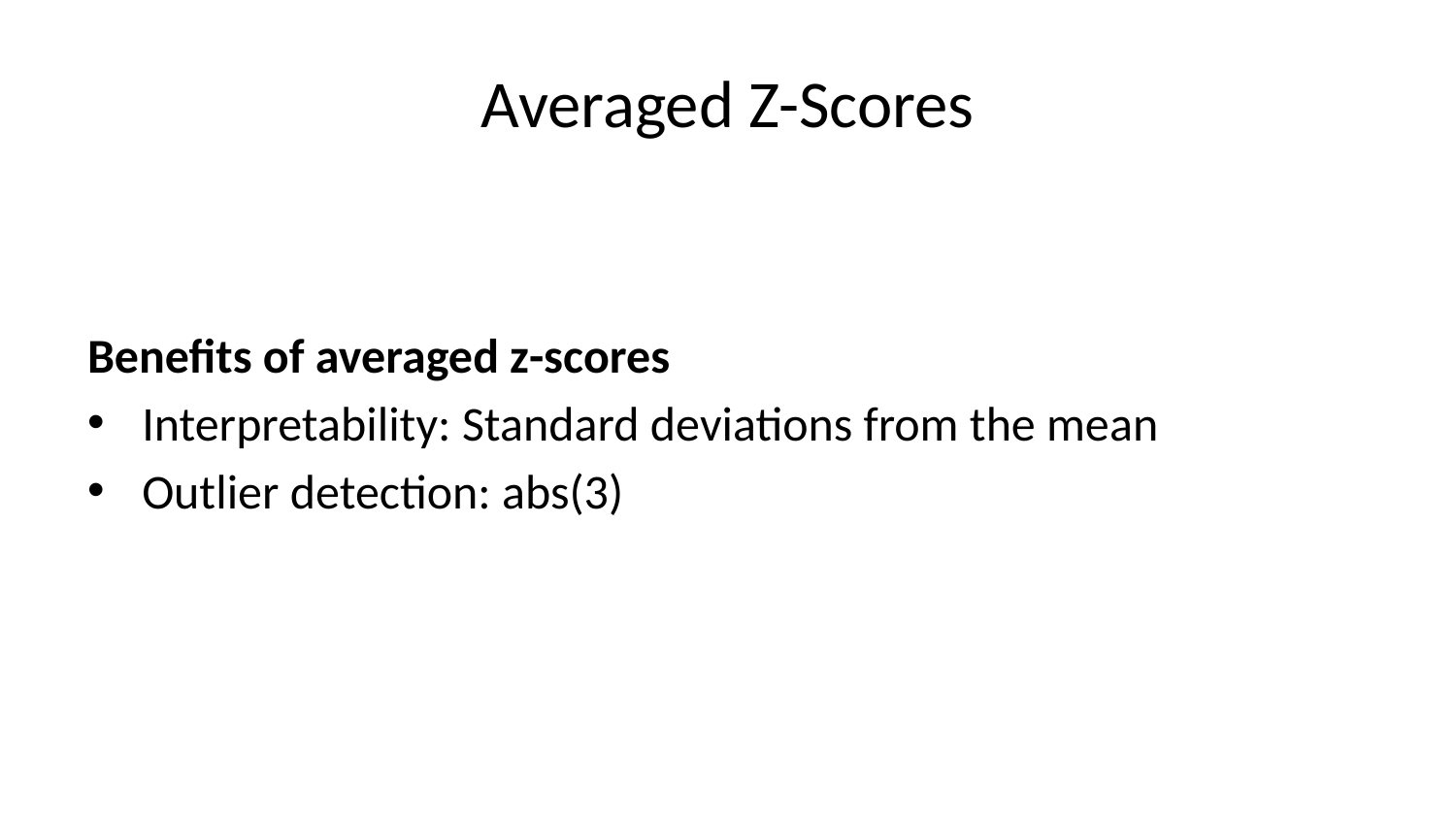

# Averaged Z-Scores

Benefits of averaged z-scores
Interpretability: Standard deviations from the mean
Outlier detection: abs(3)